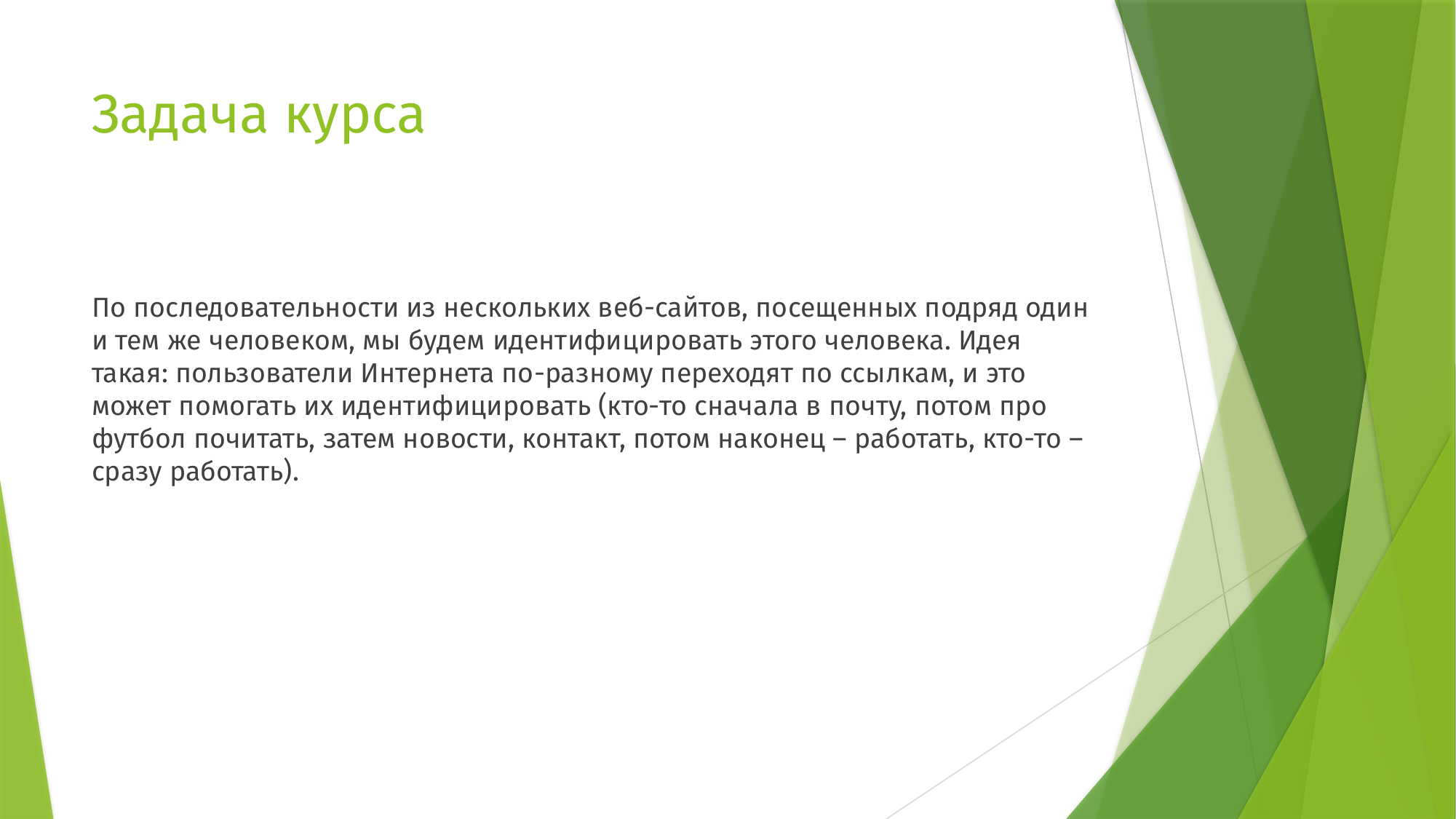

# Задача курса
По последовательности из нескольких веб-сайтов, посещенных подряд один и тем же человеком, мы будем идентифицировать этого человека. Идея такая: пользователи Интернета по-разному переходят по ссылкам, и это может помогать их идентифицировать (кто-то сначала в почту, потом про футбол почитать, затем новости, контакт, потом наконец – работать, кто-то – сразу работать).